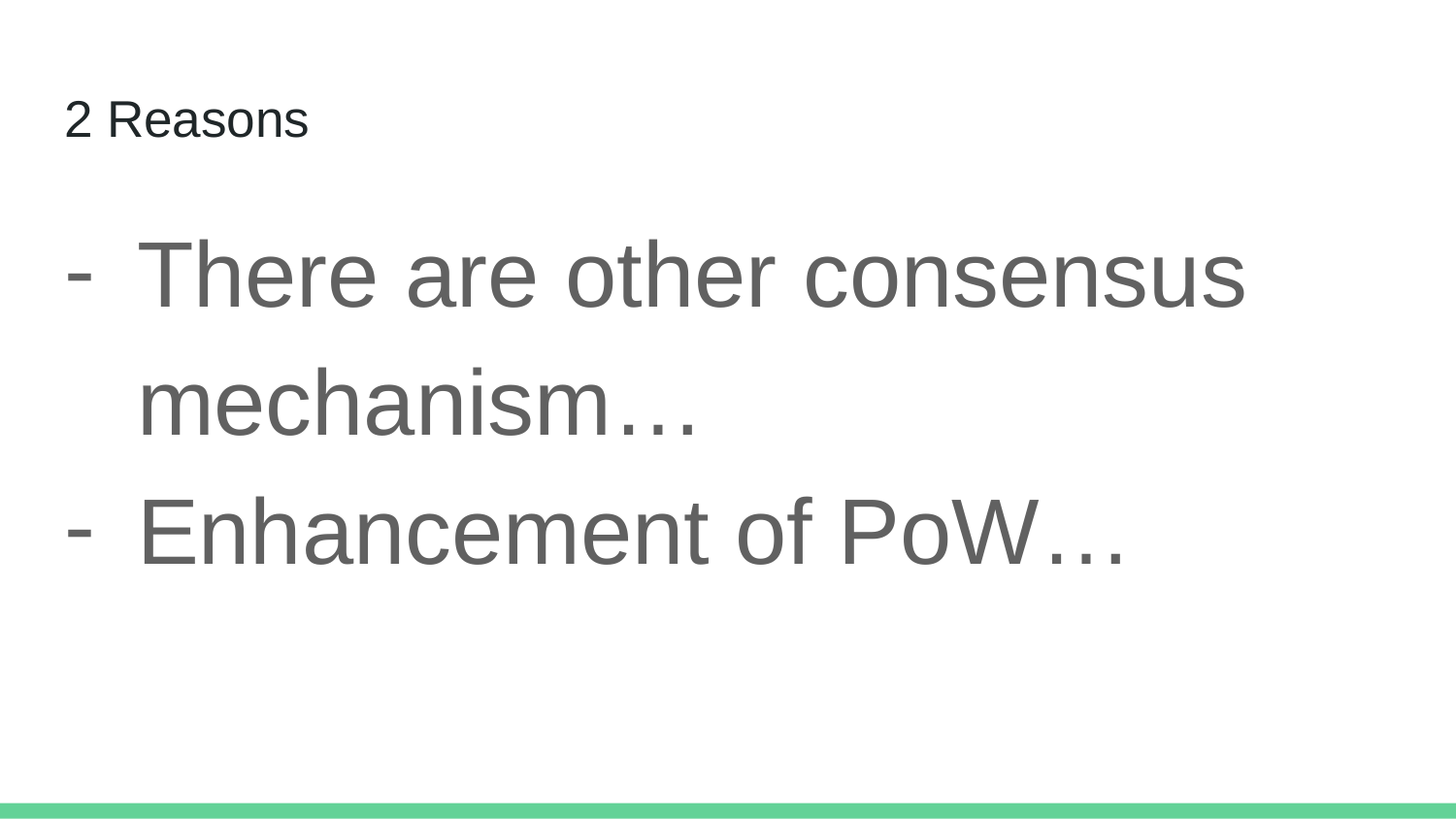

# 2 Reasons
There are other consensus mechanism…
Enhancement of PoW…